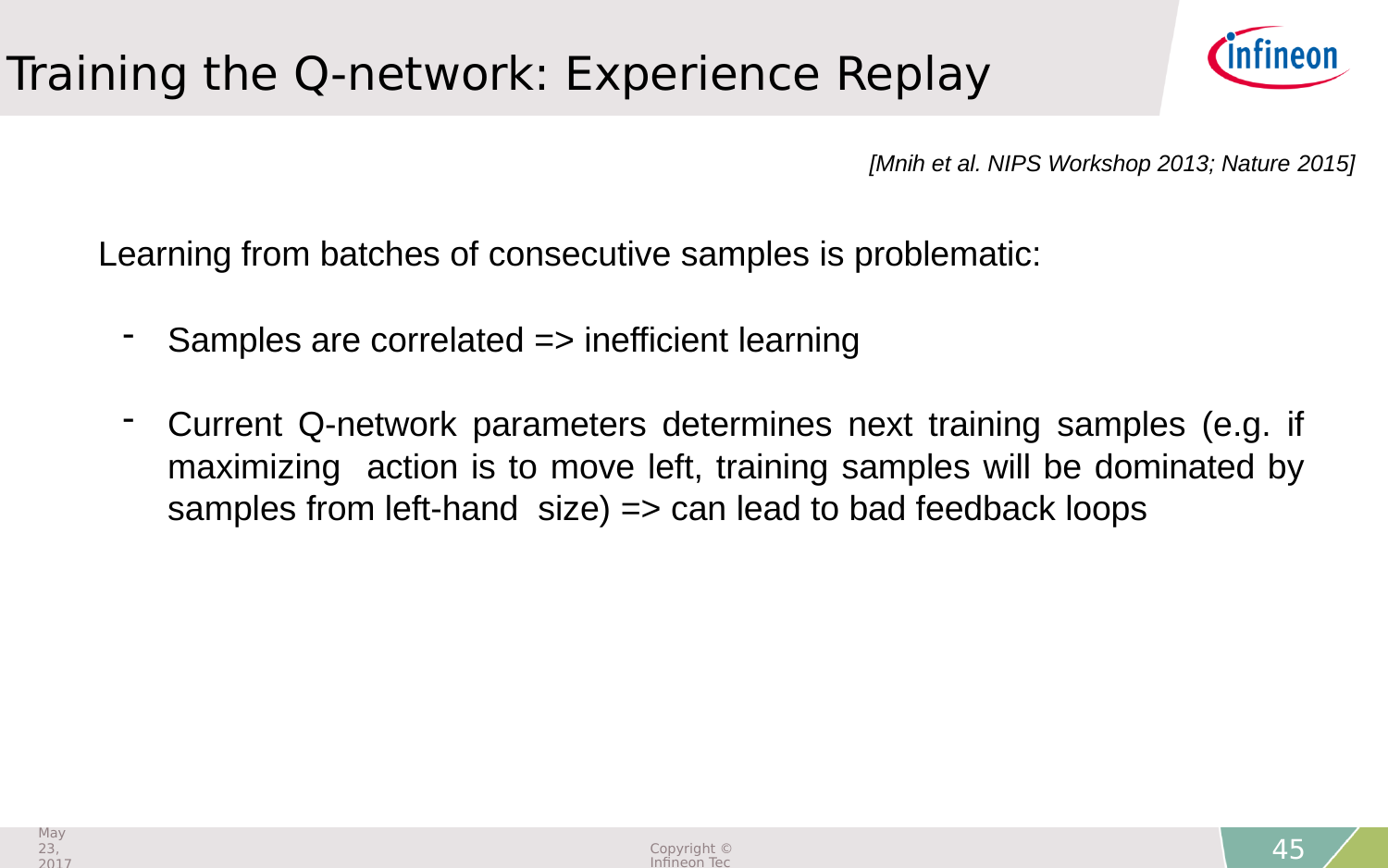

Training the Q-network: Experience Replay
[Mnih et al. NIPS Workshop 2013; Nature 2015]
Learning from batches of consecutive samples is problematic:

Samples are correlated => inefficient learning

Current Q-network parameters determines next training samples (e.g. if maximizing  action is to move left, training samples will be dominated by samples from left-hand  size) => can lead to bad feedback loops
May 23, 2017
Copyright © Infineon Technologies AG 2018. All rights reserved.
45